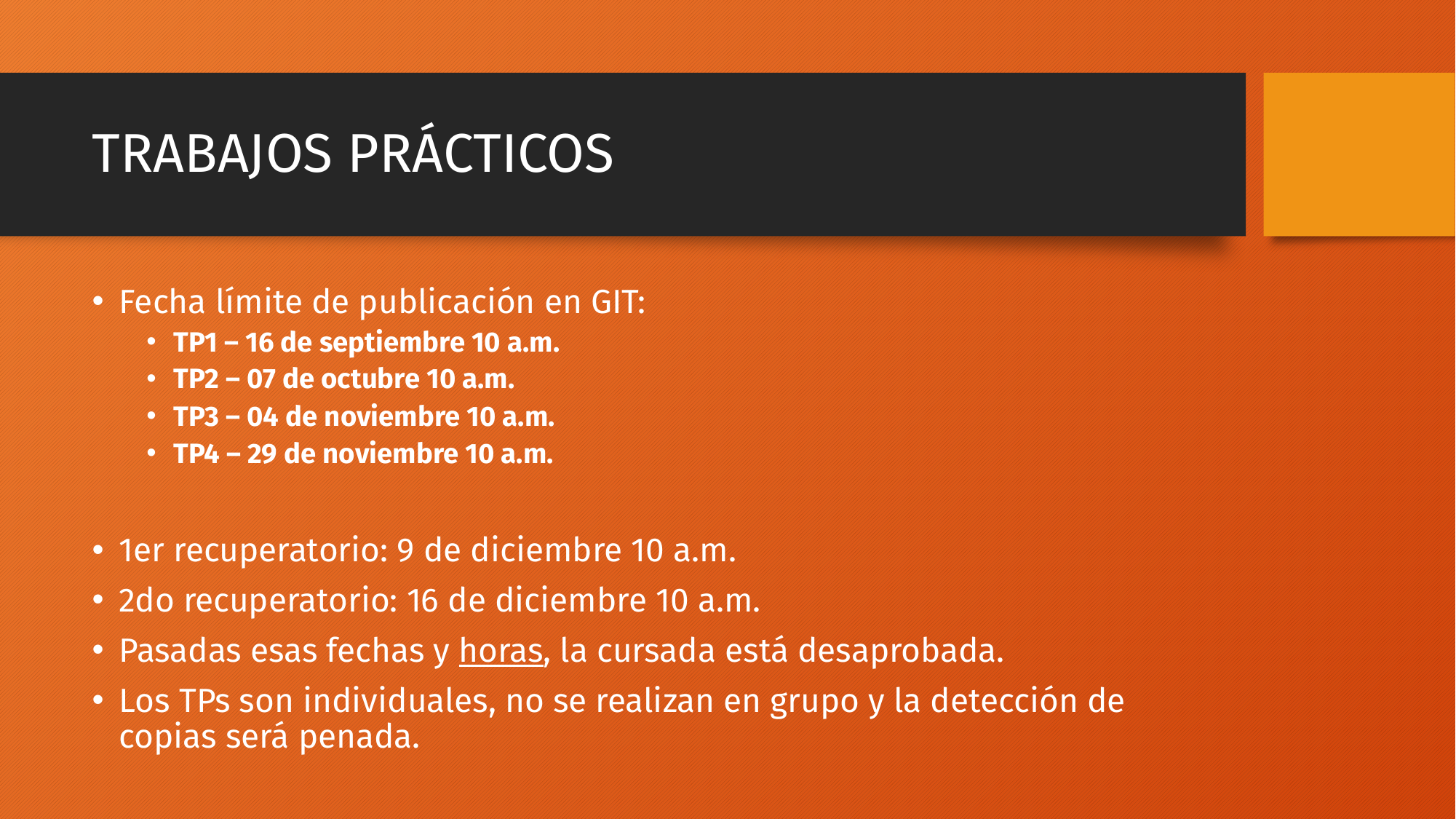

# TRABAJOS PRÁCTICOS
Fecha límite de publicación en GIT:
TP1 – 16 de septiembre 10 a.m.
TP2 – 07 de octubre 10 a.m.
TP3 – 04 de noviembre 10 a.m.
TP4 – 29 de noviembre 10 a.m.

1er recuperatorio: 9 de diciembre 10 a.m.
2do recuperatorio: 16 de diciembre 10 a.m.
Pasadas esas fechas y horas, la cursada está desaprobada.
Los TPs son individuales, no se realizan en grupo y la detección de copias será penada.